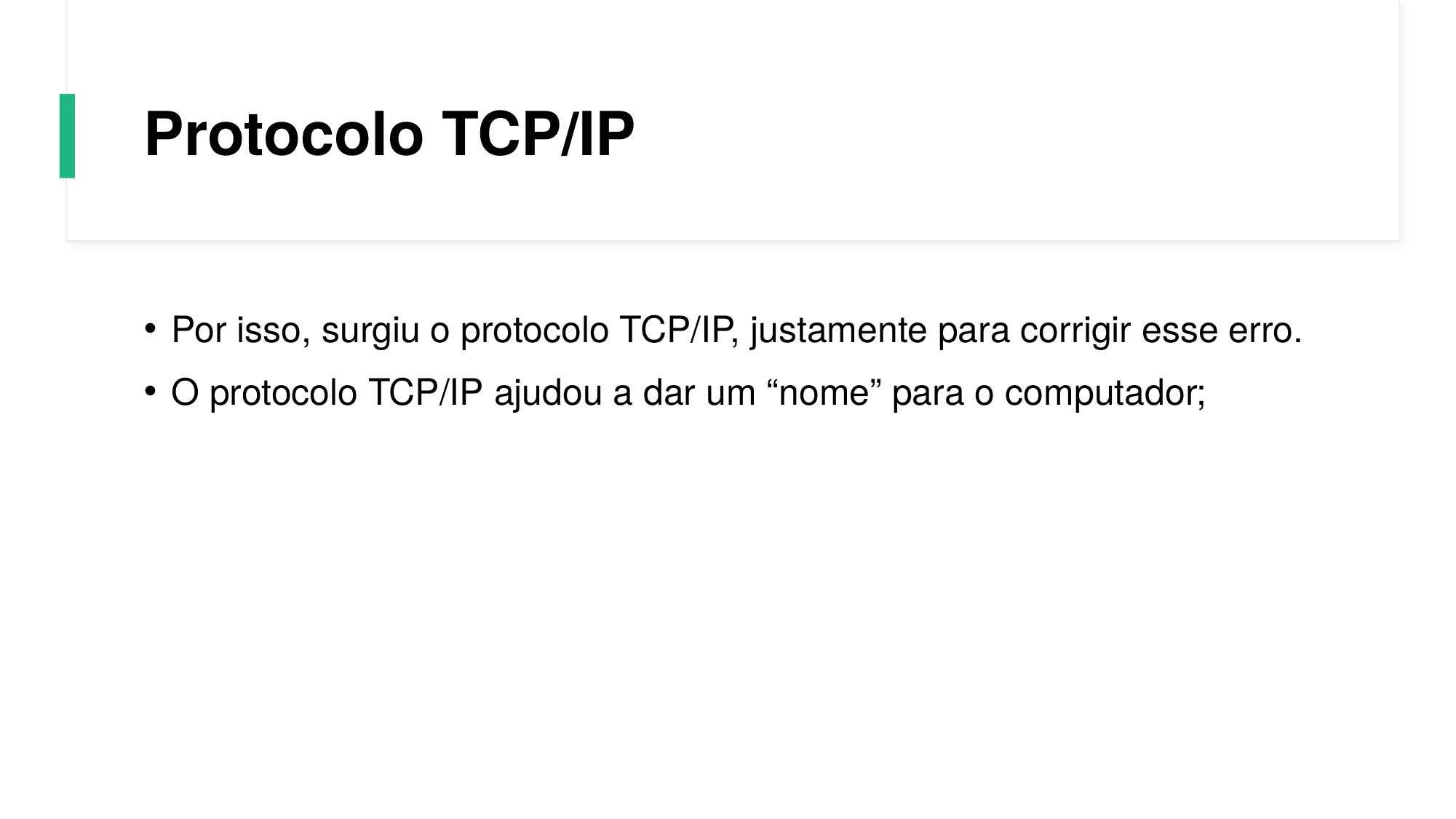

# Protocolo TCP/IP
Por isso, surgiu o protocolo TCP/IP, justamente para corrigir esse erro.
O protocolo TCP/IP ajudou a dar um “nome” para o computador;